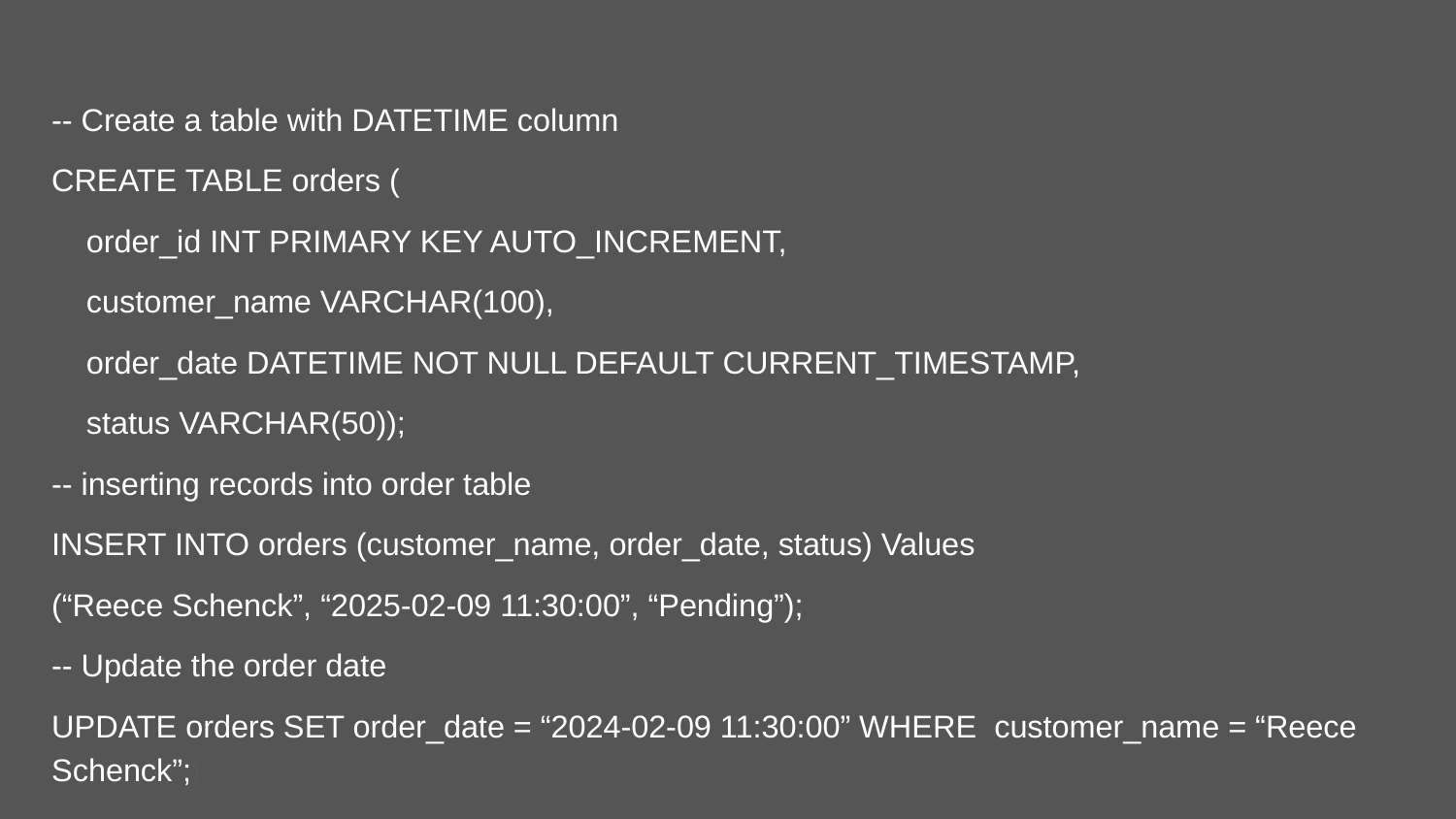

-- Create a table with DATETIME column
CREATE TABLE orders (
    order_id INT PRIMARY KEY AUTO_INCREMENT,
    customer_name VARCHAR(100),
    order_date DATETIME NOT NULL DEFAULT CURRENT_TIMESTAMP,
    status VARCHAR(50));
-- inserting records into order table
INSERT INTO orders (customer_name, order_date, status) Values
(“Reece Schenck”, “2025-02-09 11:30:00”, “Pending”);
-- Update the order date
UPDATE orders SET order_date = “2024-02-09 11:30:00” WHERE  customer_name = “Reece Schenck”;)